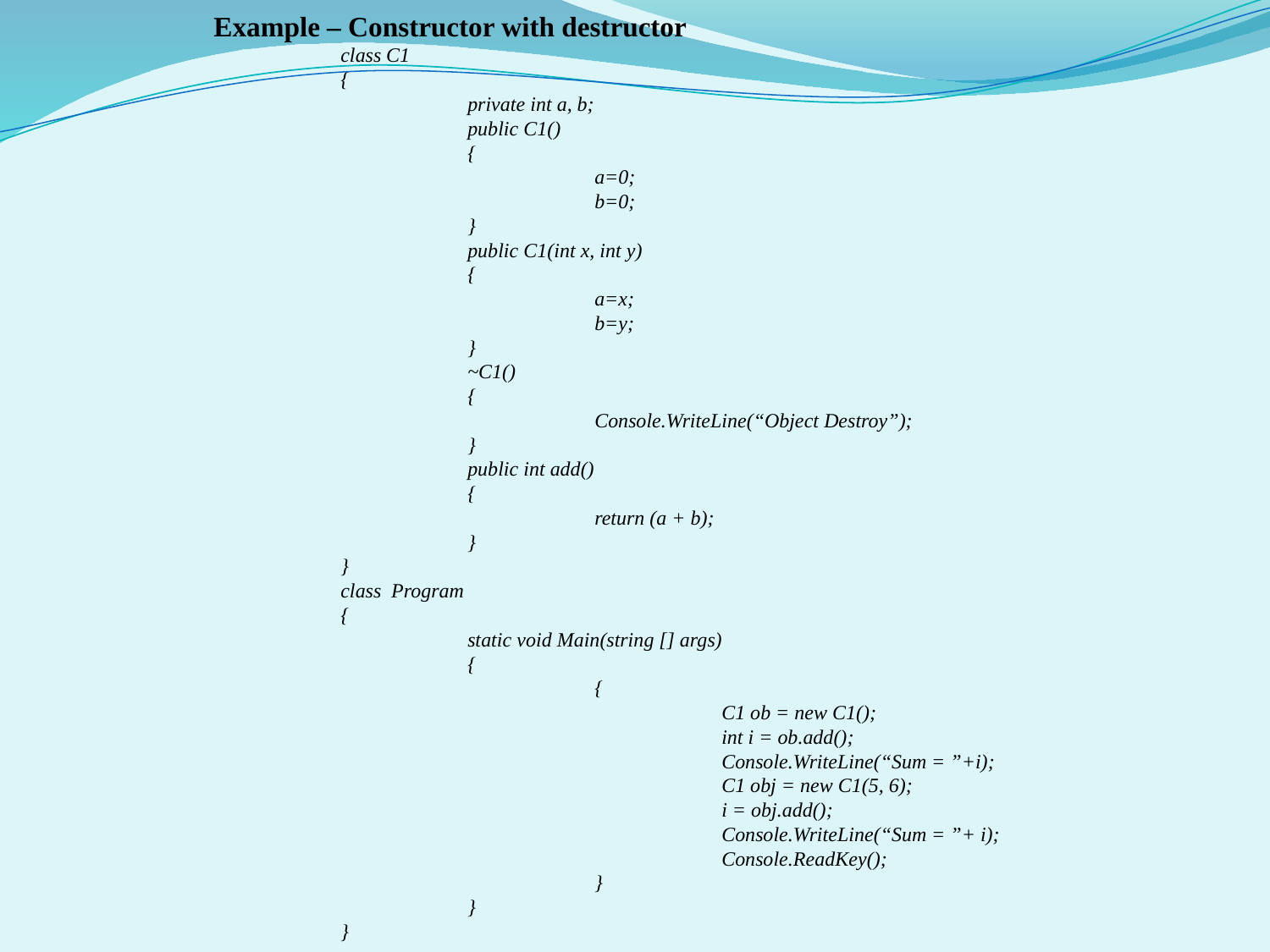

Example – Constructor with destructor
class C1
{
	private int a, b;
	public C1()
	{
		a=0;
		b=0;
	}
	public C1(int x, int y)
	{
		a=x;
		b=y;
	}
	~C1()
	{
		Console.WriteLine(“Object Destroy”);
	}
	public int add()
	{
		return (a + b);
	}
}
class  Program
{
	static void Main(string [] args)
	{
		{
			C1 ob = new C1();
			int i = ob.add();
			Console.WriteLine(“Sum = ”+i);
			C1 obj = new C1(5, 6);
			i = obj.add();
			Console.WriteLine(“Sum = ”+ i);
			Console.ReadKey();
		}
	}
}